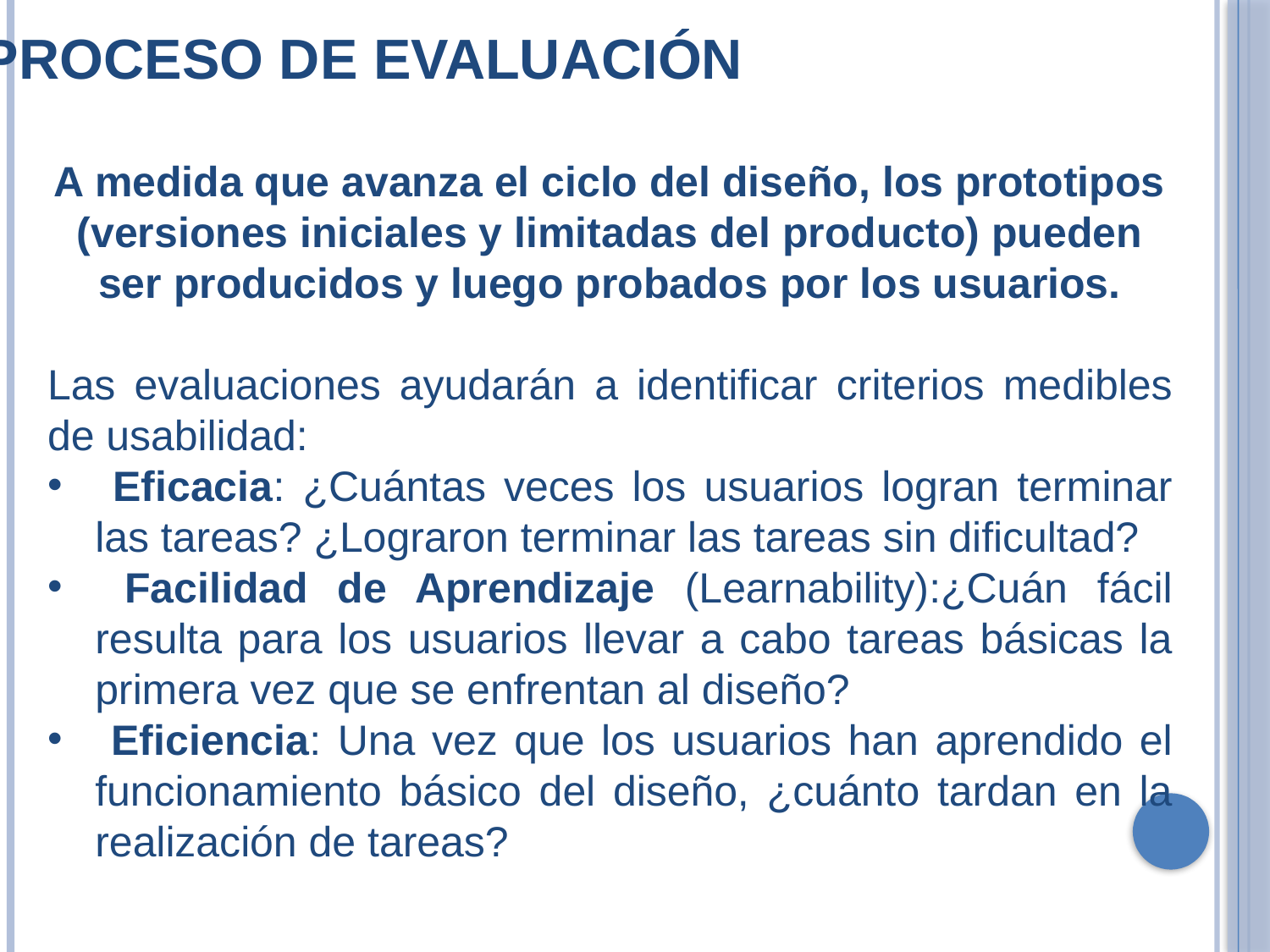

Proceso de evaluación

A medida que avanza el ciclo del diseño, los prototipos (versiones iniciales y limitadas del producto) pueden ser producidos y luego probados por los usuarios.

Las evaluaciones ayudarán a identificar criterios medibles de usabilidad:
 Eficacia: ¿Cuántas veces los usuarios logran terminar las tareas? ¿Lograron terminar las tareas sin dificultad?
 Facilidad de Aprendizaje (Learnability):¿Cuán fácil resulta para los usuarios llevar a cabo tareas básicas la primera vez que se enfrentan al diseño?
 Eficiencia: Una vez que los usuarios han aprendido el funcionamiento básico del diseño, ¿cuánto tardan en la realización de tareas?